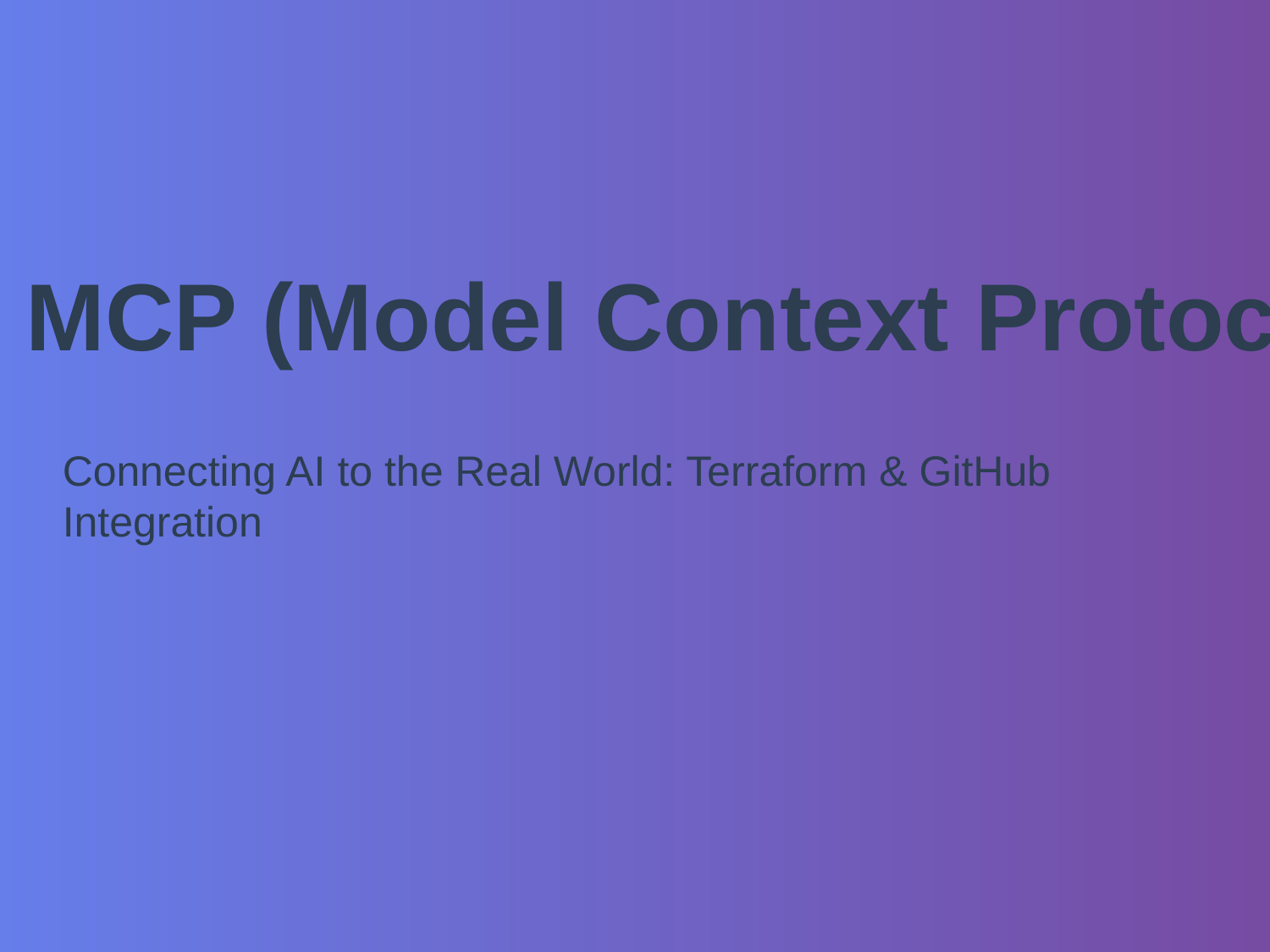

🚀 MCP (Model Context Protocol)

Connecting AI to the Real World: Terraform & GitHub Integration